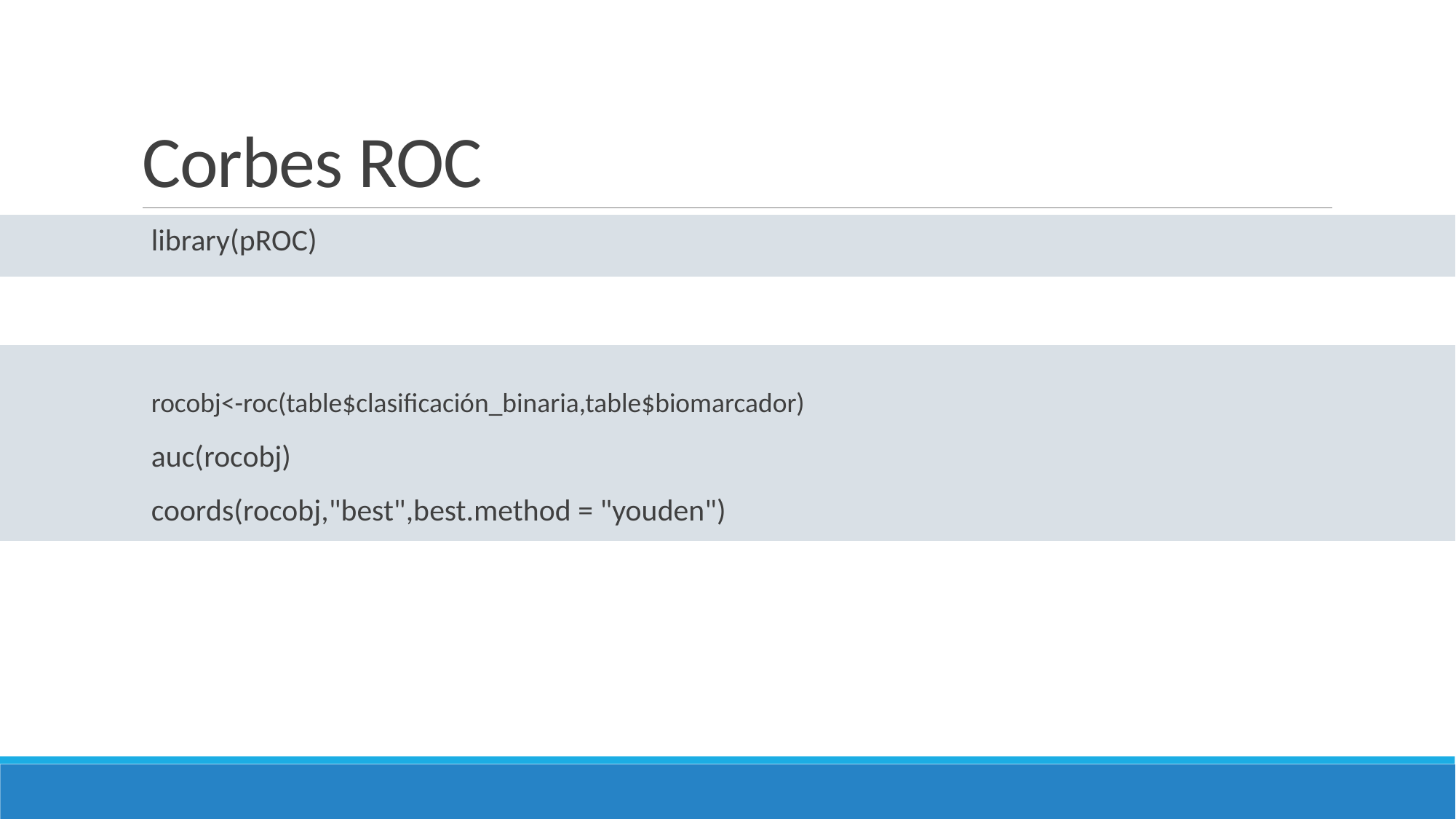

# Corbes ROC

library(pROC)

rocobj<-roc(table$clasificación_binaria,table$biomarcador)
auc(rocobj)
coords(rocobj,"best",best.method = "youden")